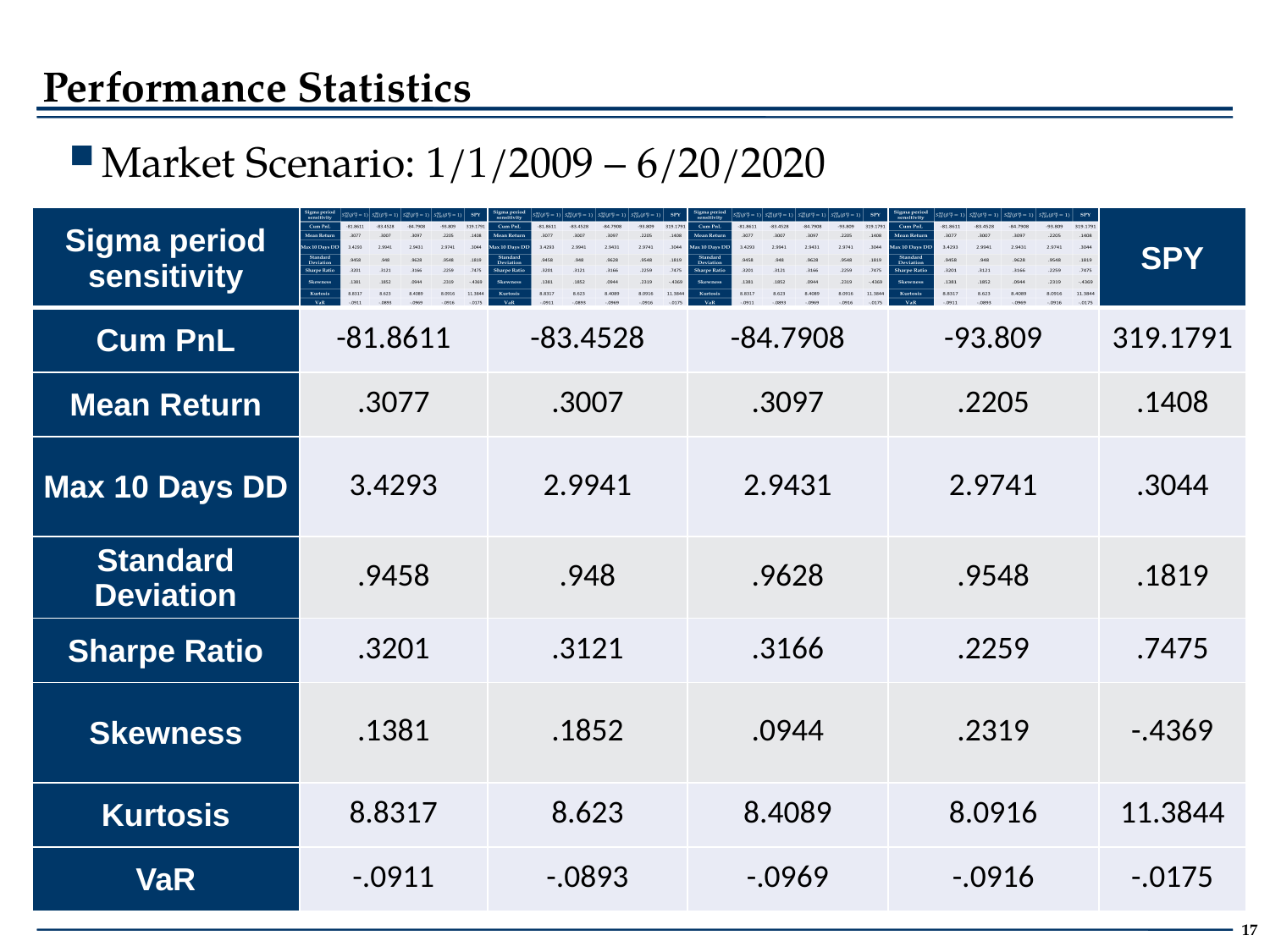

Performance Statistics
Market Scenario: 1/1/2009 – 6/20/2020
| Sigma period sensitivity |  |  |  |  | SPY |
| --- | --- | --- | --- | --- | --- |
| Cum PnL | -81.8611 | -83.4528 | -84.7908 | -93.809 | 319.1791 |
| Mean Return | .3077 | .3007 | .3097 | .2205 | .1408 |
| Max 10 Days DD | 3.4293 | 2.9941 | 2.9431 | 2.9741 | .3044 |
| Standard Deviation | .9458 | .948 | .9628 | .9548 | .1819 |
| Sharpe Ratio | .3201 | .3121 | .3166 | .2259 | .7475 |
| Skewness | .1381 | .1852 | .0944 | .2319 | -.4369 |
| Kurtosis | 8.8317 | 8.623 | 8.4089 | 8.0916 | 11.3844 |
| VaR | -.0911 | -.0893 | -.0969 | -.0916 | -.0175 |